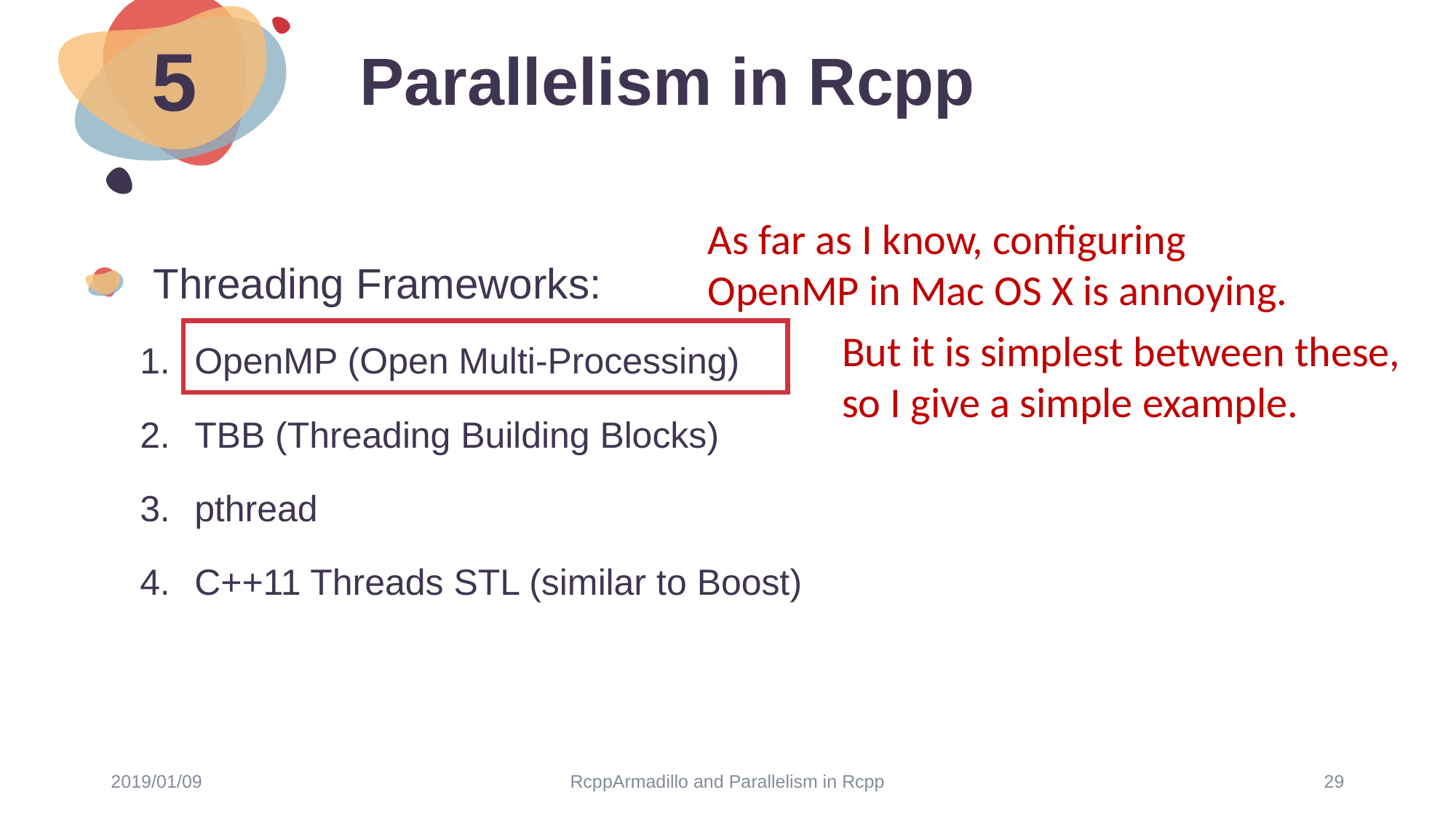

# Parallelism in Rcpp
5
As far as I know, configuring
OpenMP in Mac OS X is annoying.
Threading Frameworks:
OpenMP (Open Multi-Processing)
TBB (Threading Building Blocks)
pthread
C++11 Threads STL (similar to Boost)
But it is simplest between these,
so I give a simple example.

2019/01/09
RcppArmadillo and Parallelism in Rcpp
29